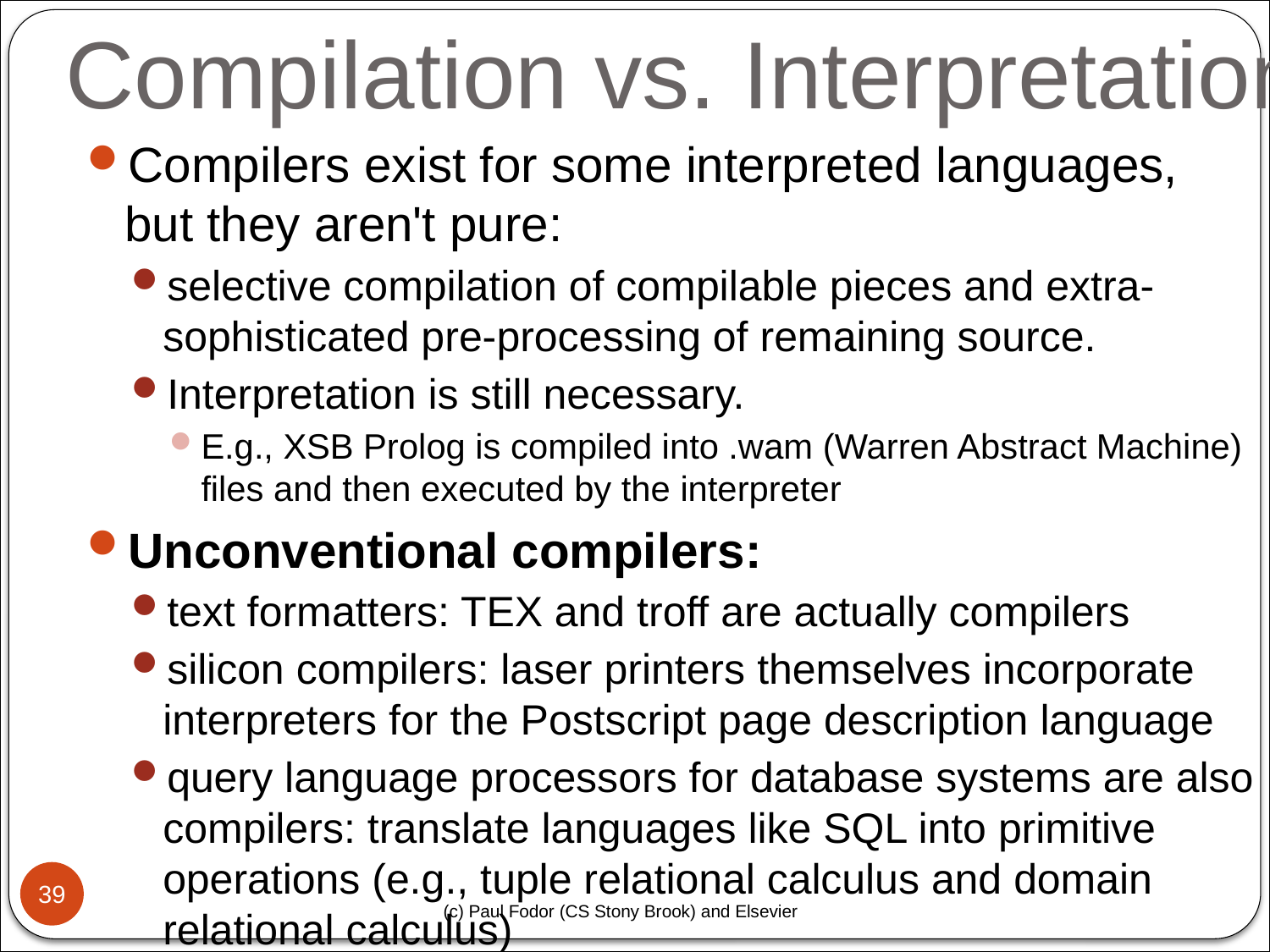

# Compilation vs. Interpretation
Compilers exist for some interpreted languages, but they aren't pure:
selective compilation of compilable pieces and extra-sophisticated pre-processing of remaining source.
Interpretation is still necessary.
E.g., XSB Prolog is compiled into .wam (Warren Abstract Machine) files and then executed by the interpreter
Unconventional compilers:
text formatters: TEX and troff are actually compilers
silicon compilers: laser printers themselves incorporate interpreters for the Postscript page description language
query language processors for database systems are also compilers: translate languages like SQL into primitive operations (e.g., tuple relational calculus and domain relational calculus)
39